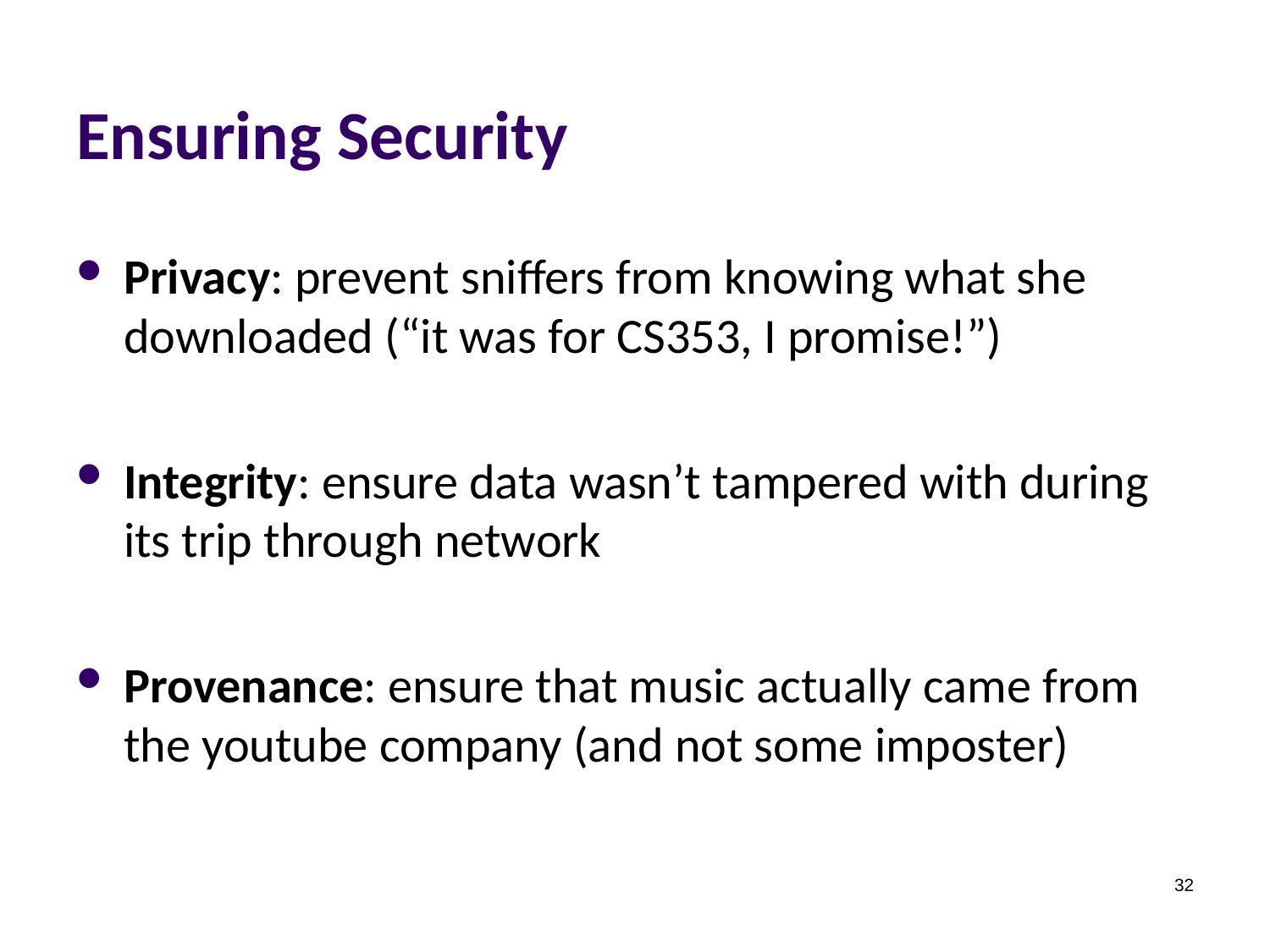

# Ensuring Security
Privacy: prevent sniffers from knowing what she downloaded (“it was for CS353, I promise!”)

Integrity: ensure data wasn’t tampered with during its trip through network

Provenance: ensure that music actually came from the youtube company (and not some imposter)
32